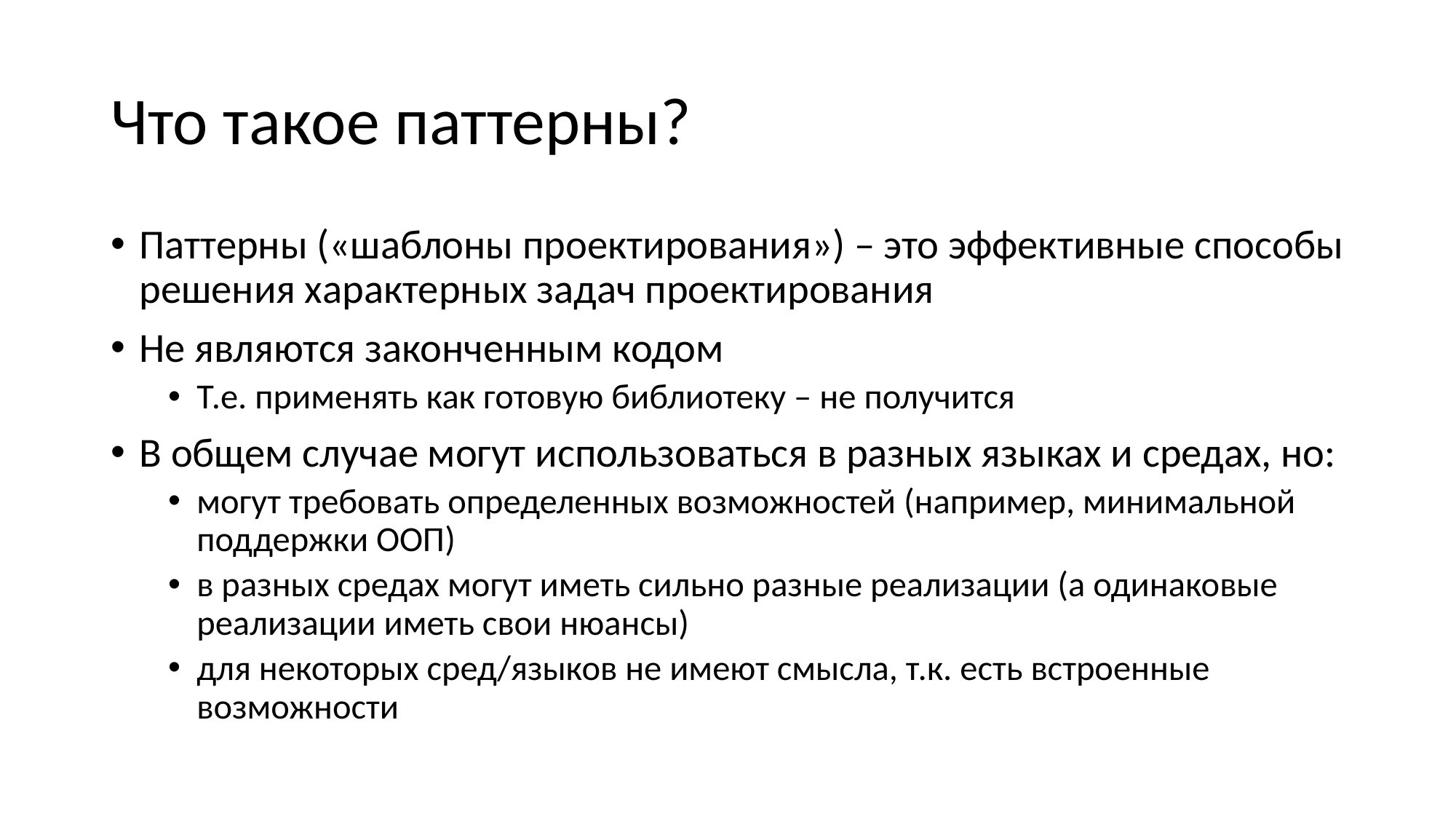

# Что такое паттерны?
Паттерны («шаблоны проектирования») – это эффективные способы решения характерных задач проектирования
Не являются законченным кодом
Т.е. применять как готовую библиотеку – не получится
В общем случае могут использоваться в разных языках и средах, но:
могут требовать определенных возможностей (например, минимальной поддержки ООП)
в разных средах могут иметь сильно разные реализации (а одинаковые реализации иметь свои нюансы)
для некоторых сред/языков не имеют смысла, т.к. есть встроенные возможности